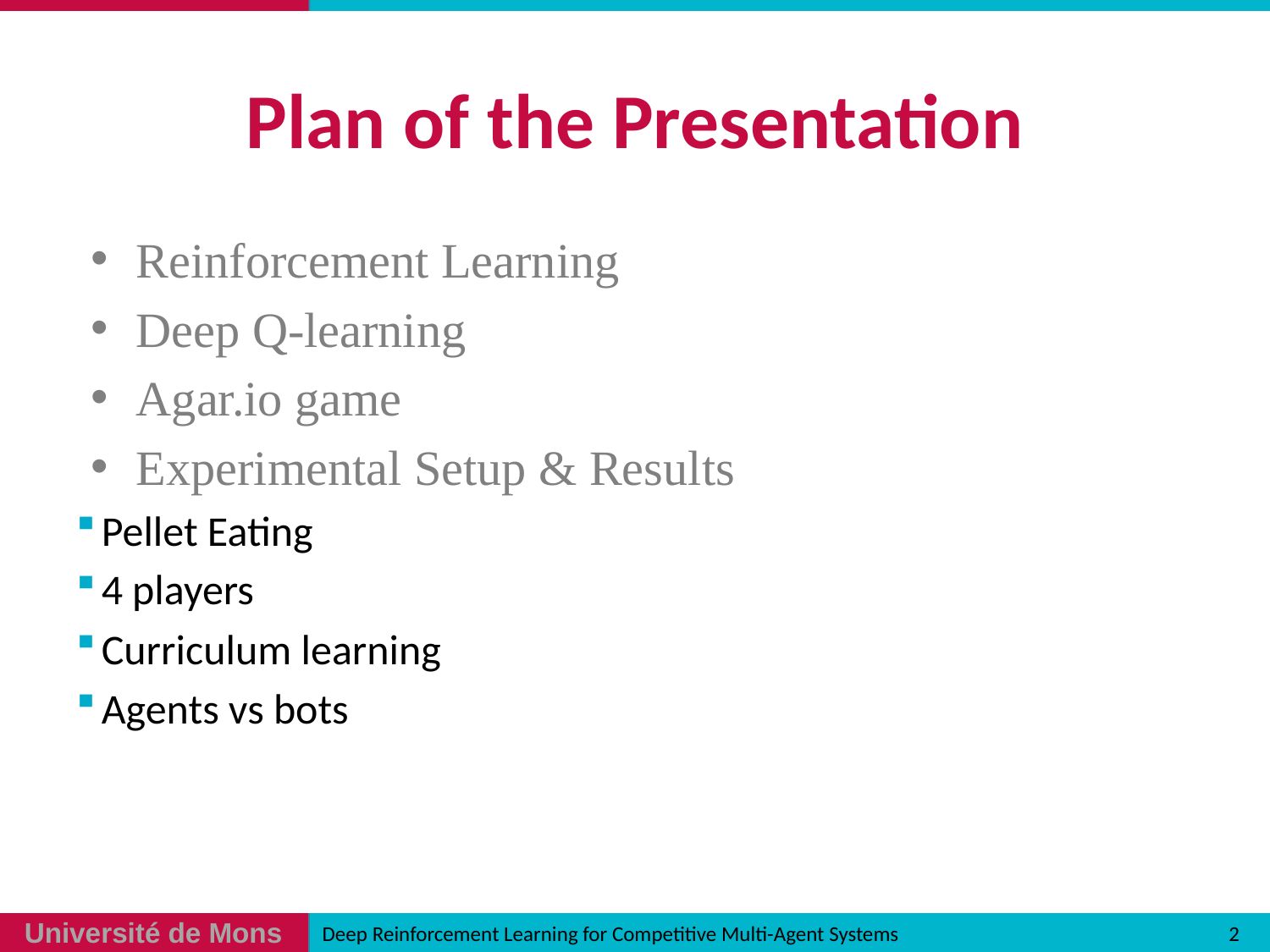

# Plan of the Presentation
Reinforcement Learning
Deep Q-learning
Agar.io game
Experimental Setup & Results
Pellet Eating
4 players
Curriculum learning
Agents vs bots
2
Deep Reinforcement Learning for Competitive Multi-Agent Systems